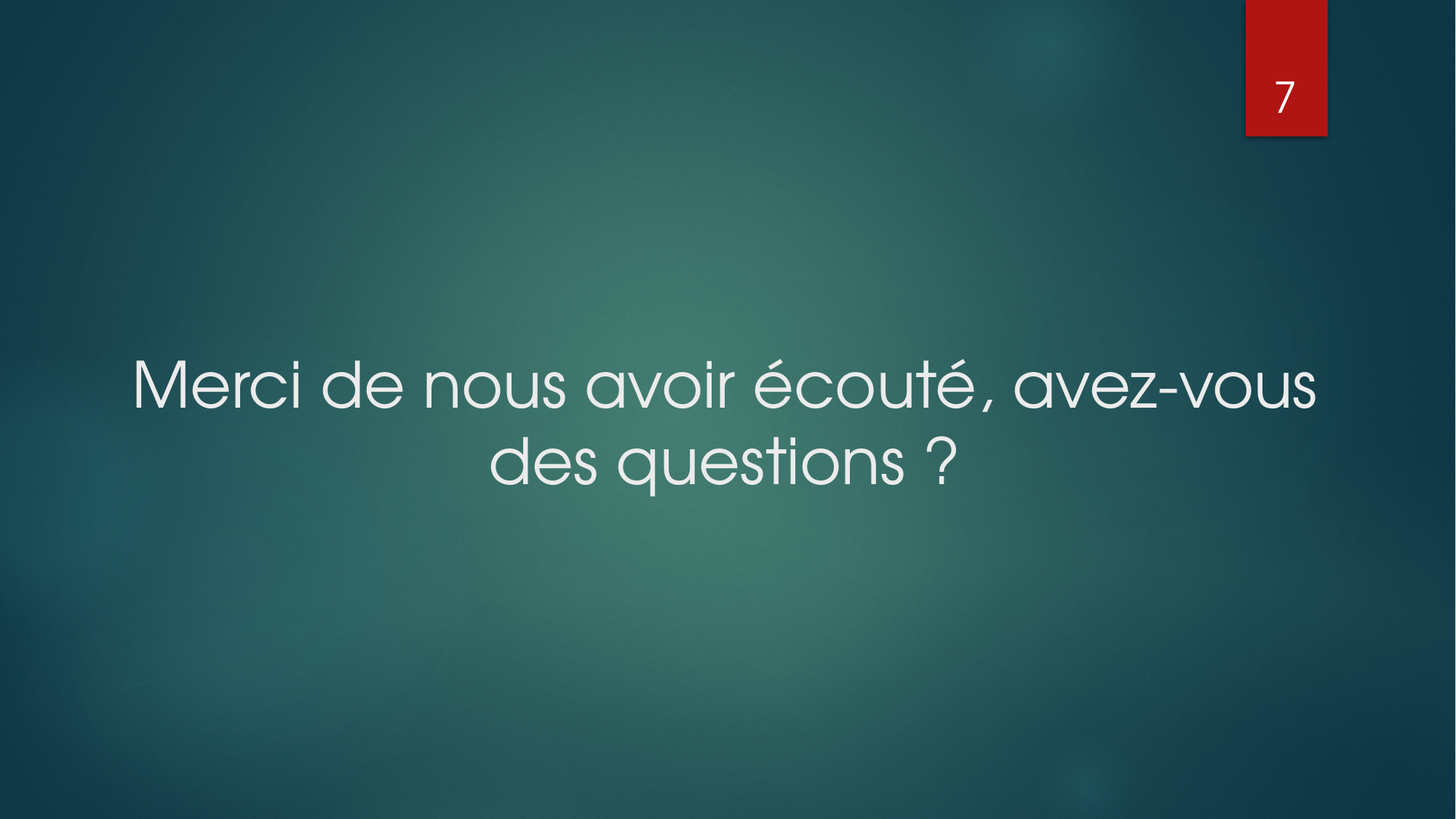

7
# Merci de nous avoir écouté, avez-vous des questions ?